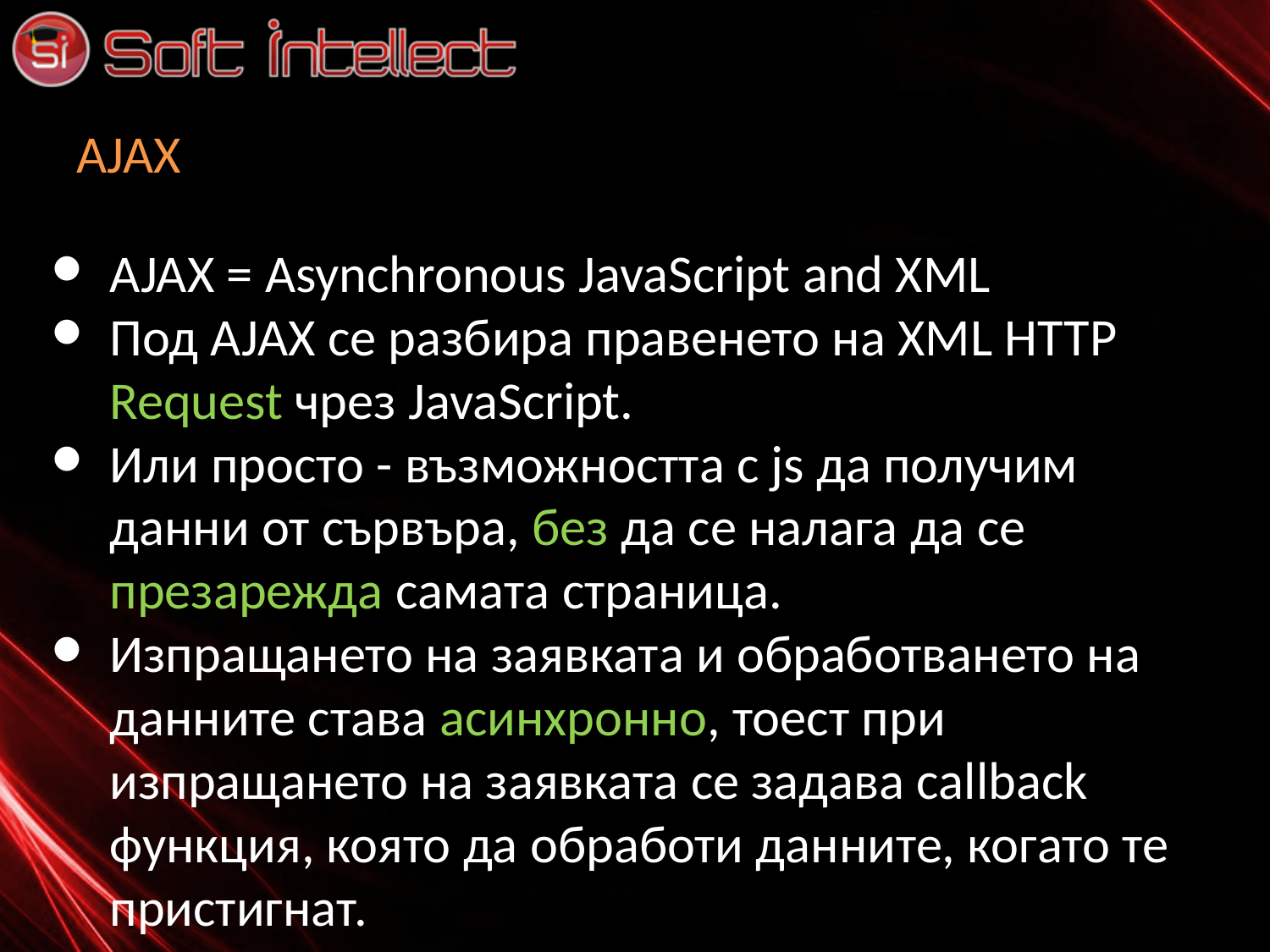

# AJAX
AJAX = Asynchronous JavaScript and XML
Под AJAX се разбира правенето на XML HTTP Request чрез JavaScript.
Или просто - възможността с js да получим данни от сървъра, без да се налага да се презарежда самата страница.
Изпращането на заявката и обработването на данните става асинхронно, тоест при изпращането на заявката се задава callback функция, която да обработи данните, когато те пристигнат.